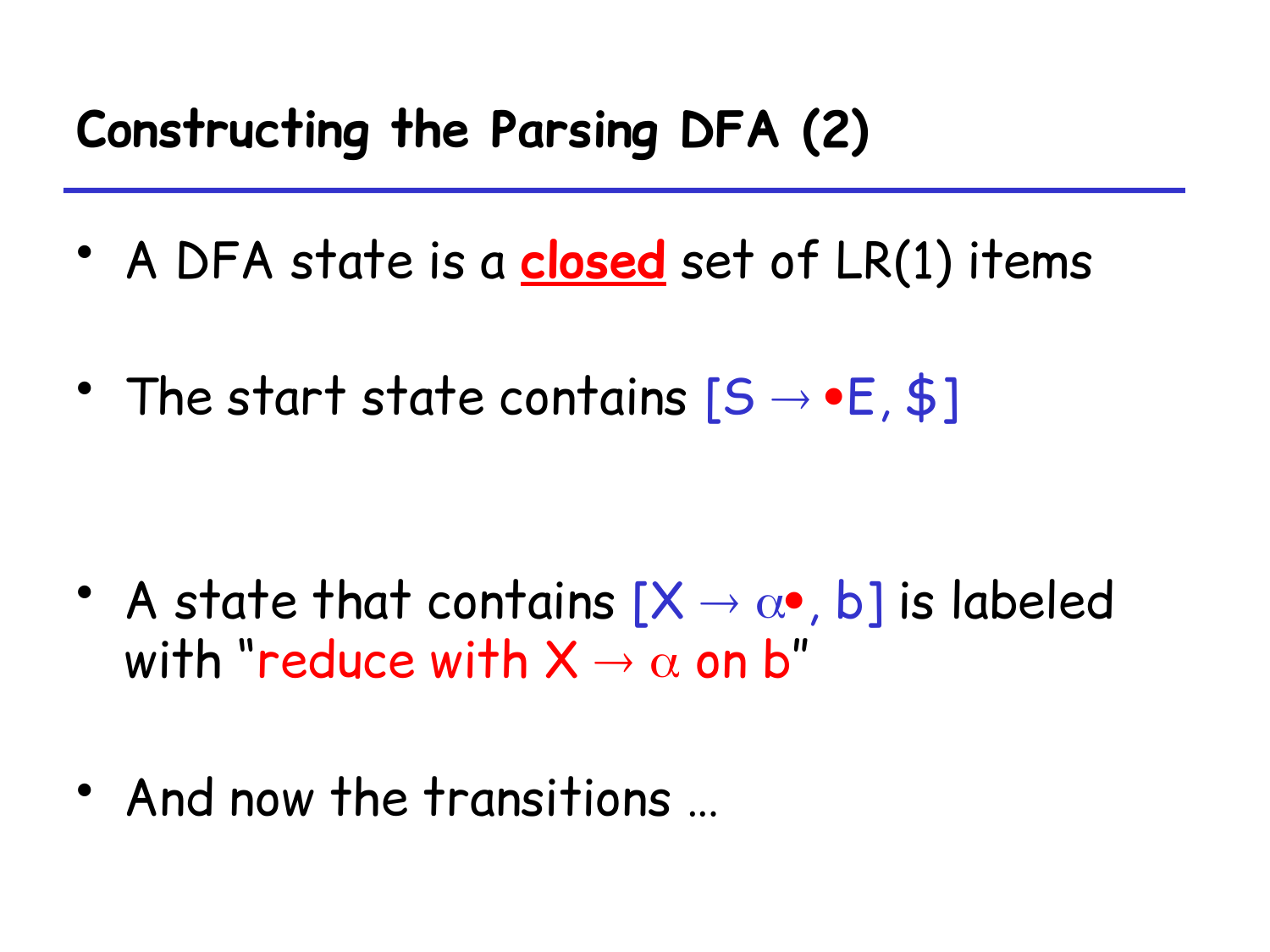

# Constructing the Parsing DFA (2)
A DFA state is a closed set of LR(1) items

The start state contains [S → •E, $]

A state that contains [X → α•, b] is labeled with “reduce with X → α on b”

And now the transitions …
60